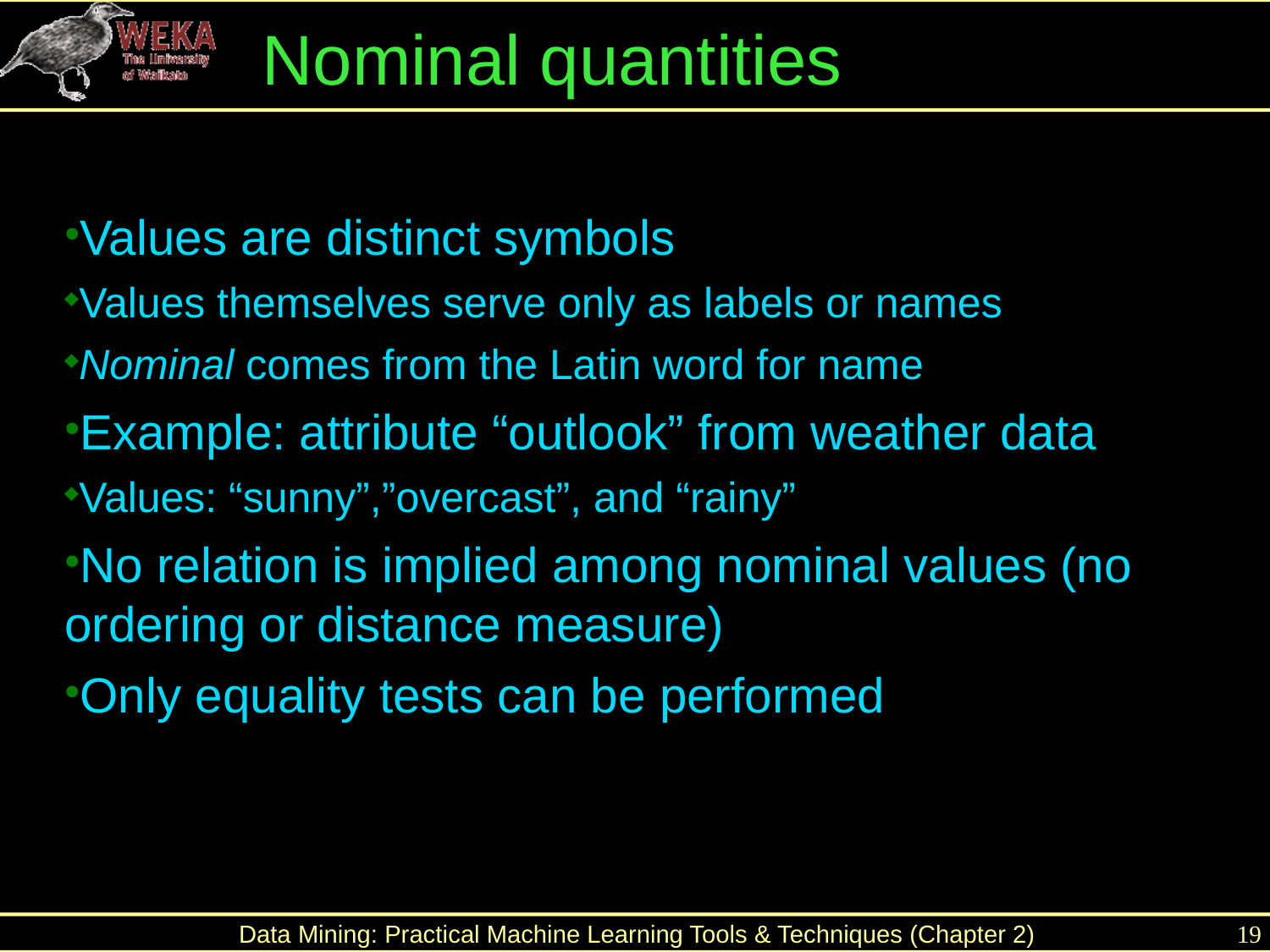

Nominal quantities
Values are distinct symbols
Values themselves serve only as labels or names
Nominal comes from the Latin word for name
Example: attribute “outlook” from weather data
Values: “sunny”,”overcast”, and “rainy”
No relation is implied among nominal values (no ordering or distance measure)
Only equality tests can be performed
Data Mining: Practical Machine Learning Tools & Techniques (Chapter 2)
19